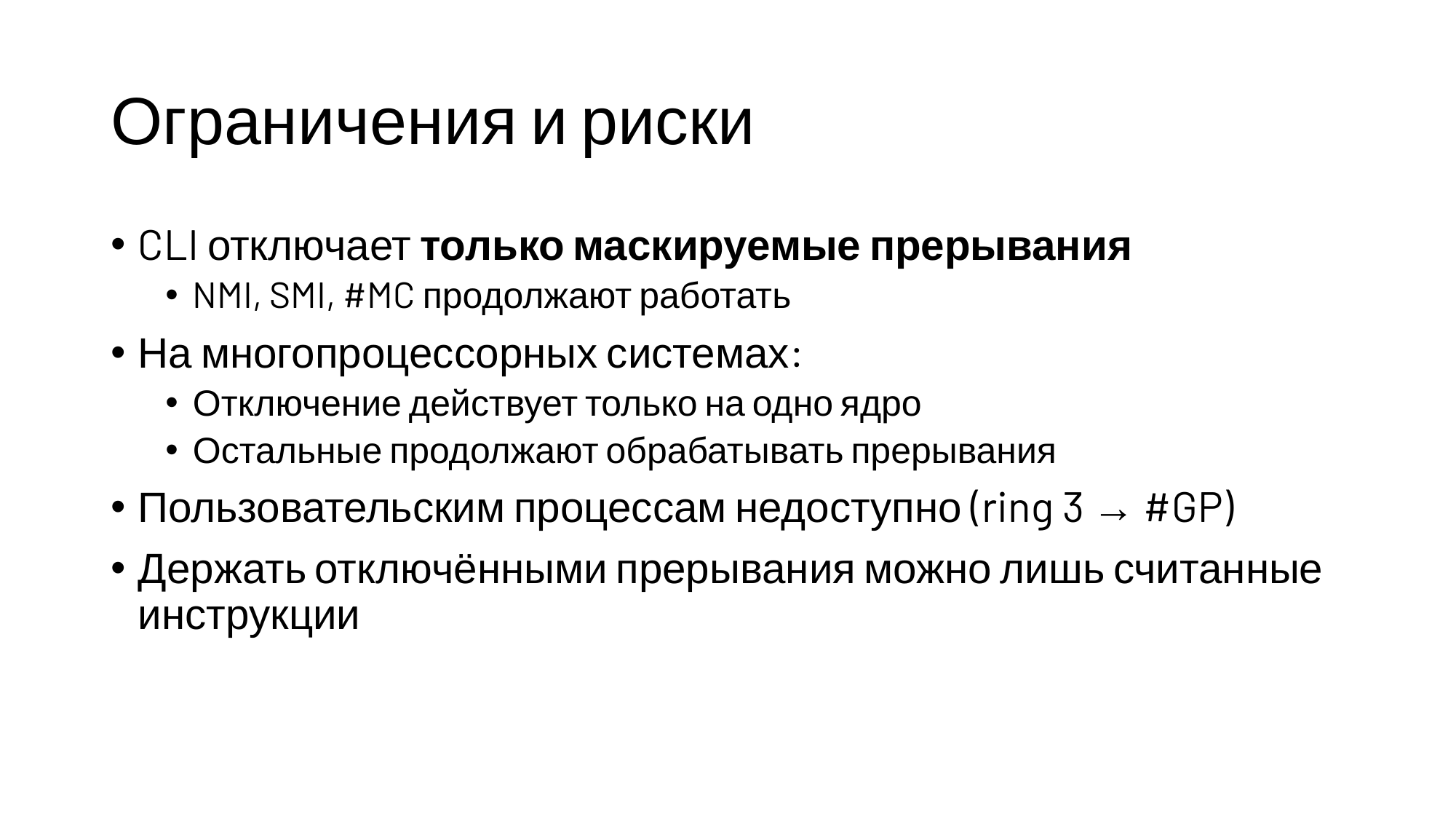

# Ограничения и риски
CLI отключает только маскируемые прерывания
NMI, SMI, #MC продолжают работать
На многопроцессорных системах:
Отключение действует только на одно ядро
Остальные продолжают обрабатывать прерывания
Пользовательским процессам недоступно (ring 3 → #GP)
Держать отключёнными прерывания можно лишь считанные инструкции